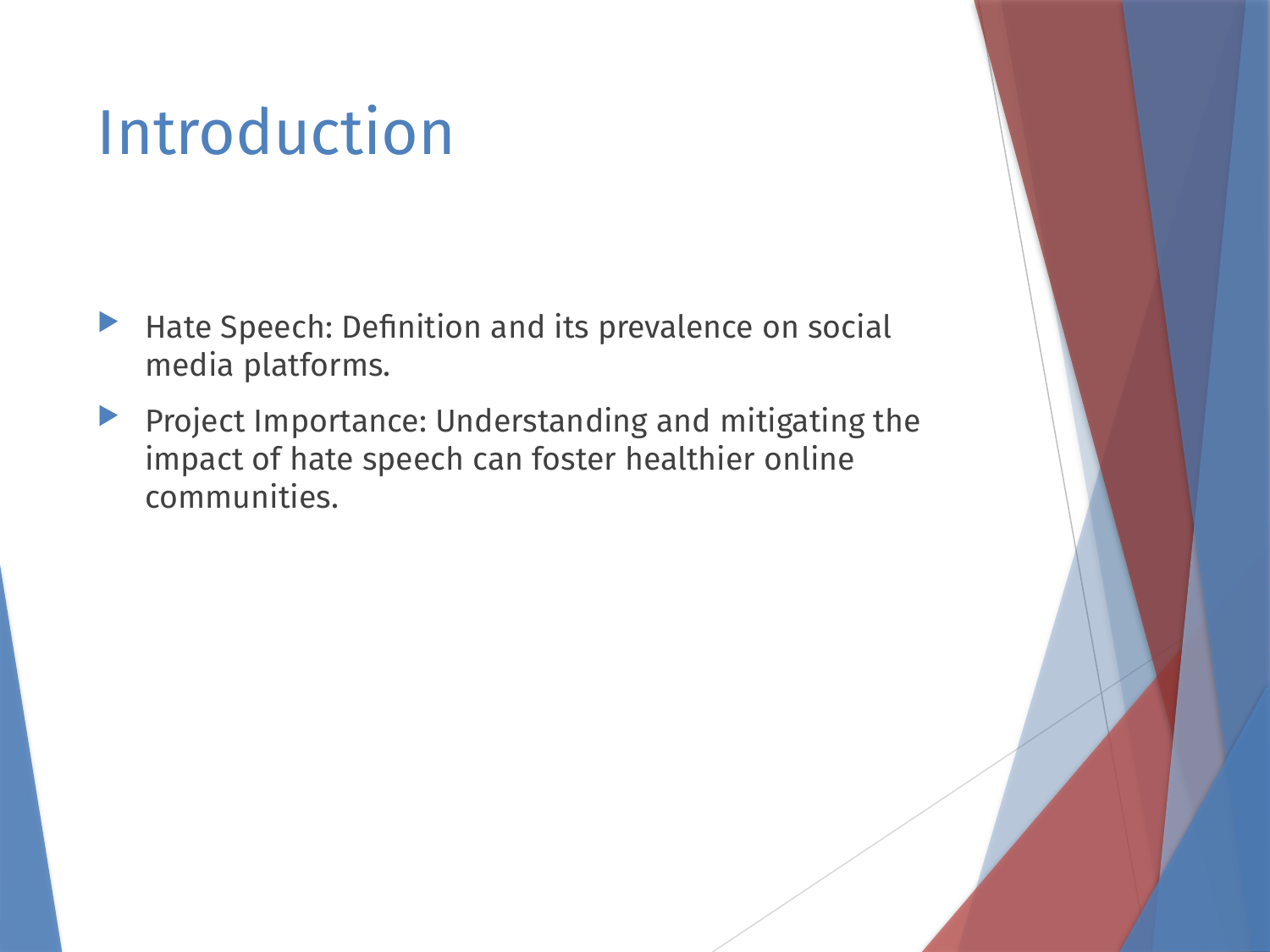

# Introduction
Hate Speech: Definition and its prevalence on social media platforms.
Project Importance: Understanding and mitigating the impact of hate speech can foster healthier online communities.